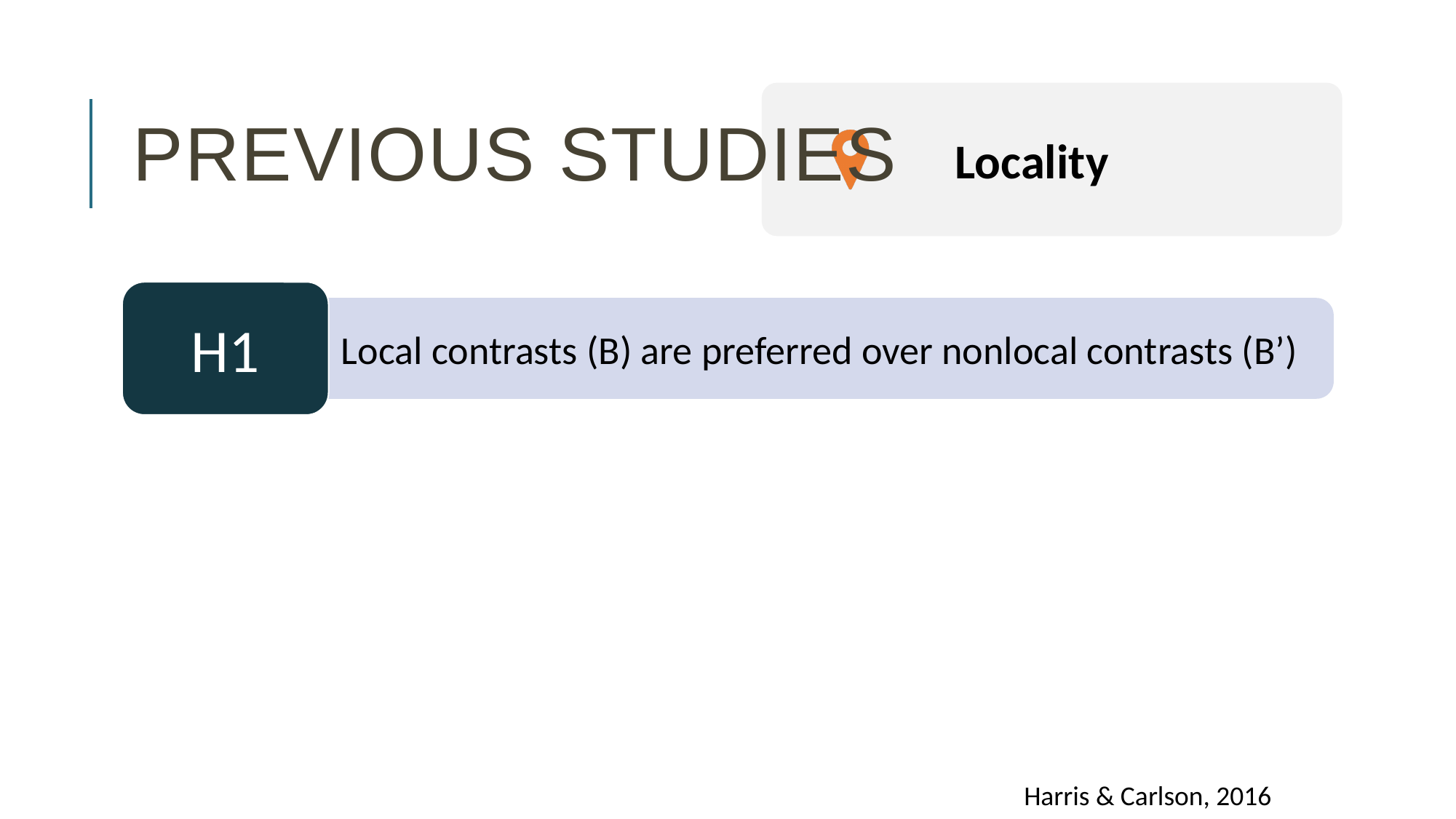

Locality
# Previous studies
H1
Local contrasts (B) are preferred over nonlocal contrasts (B’)
Harris & Carlson, 2016